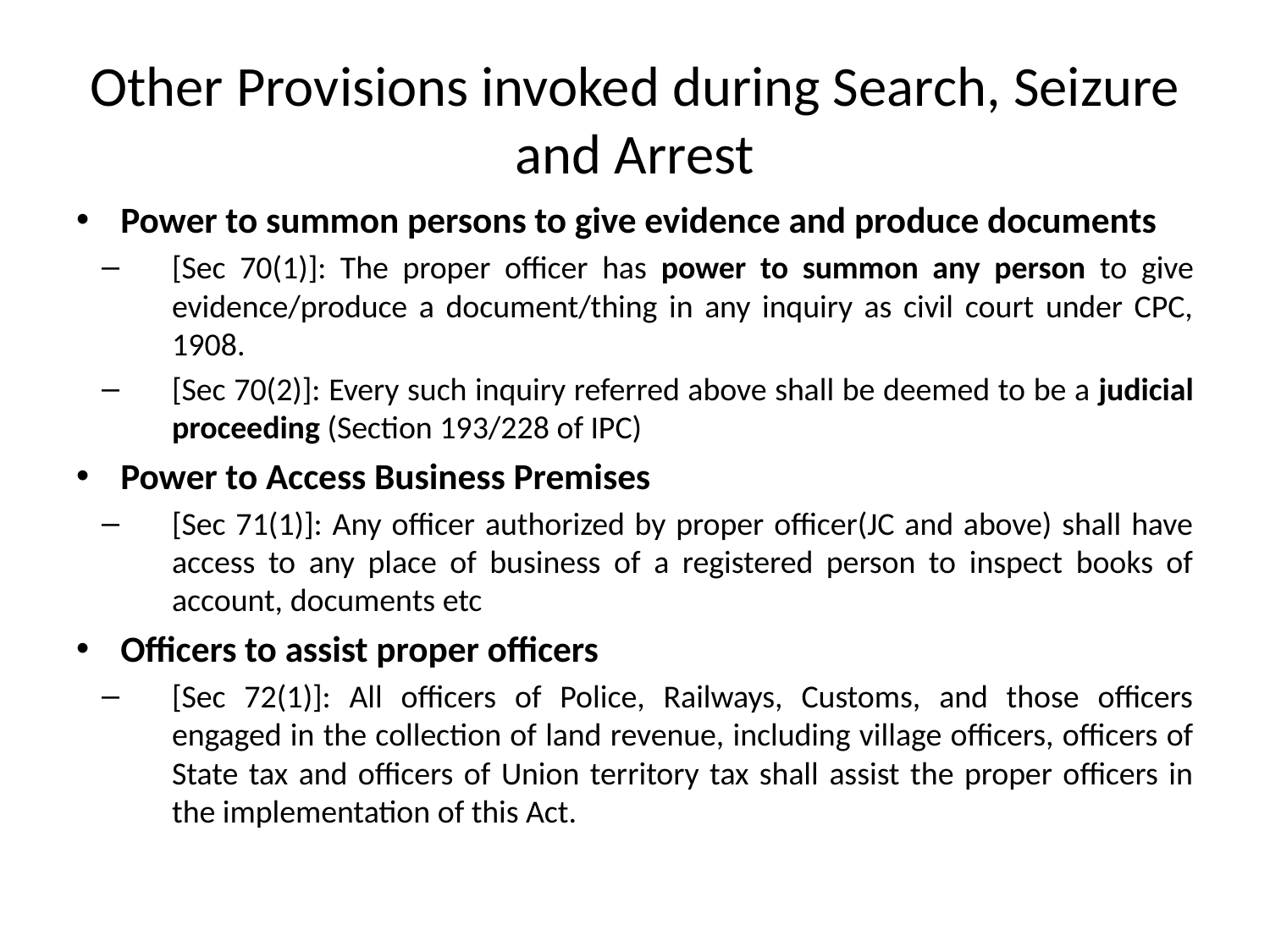

# Other Provisions invoked during Search, Seizure and Arrest
Power to summon persons to give evidence and produce documents
[Sec 70(1)]: The proper officer has power to summon any person to give evidence/produce a document/thing in any inquiry as civil court under CPC, 1908.
[Sec 70(2)]: Every such inquiry referred above shall be deemed to be a judicial proceeding (Section 193/228 of IPC)
Power to Access Business Premises
[Sec 71(1)]: Any officer authorized by proper officer(JC and above) shall have access to any place of business of a registered person to inspect books of account, documents etc
Officers to assist proper officers
[Sec 72(1)]: All officers of Police, Railways, Customs, and those officers engaged in the collection of land revenue, including village officers, officers of State tax and officers of Union territory tax shall assist the proper officers in the implementation of this Act.